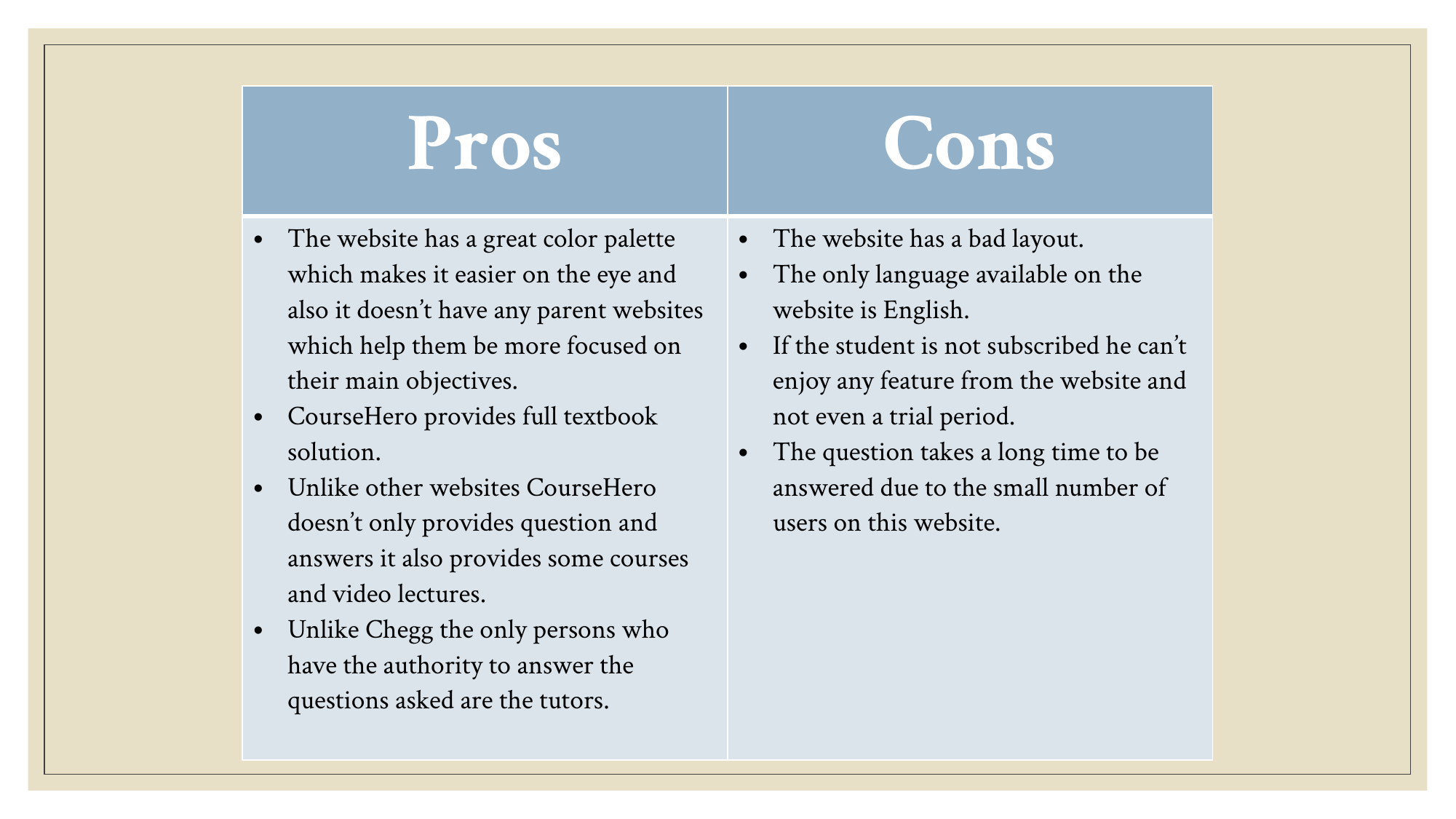

| Pros | Cons |
| --- | --- |
| The website has a great color palette which makes it easier on the eye and also it doesn’t have any parent websites which help them be more focused on their main objectives. CourseHero provides full textbook solution. Unlike other websites CourseHero doesn’t only provides question and answers it also provides some courses and video lectures. Unlike Chegg the only persons who have the authority to answer the questions asked are the tutors. | The website has a bad layout. The only language available on the website is English. If the student is not subscribed he can’t enjoy any feature from the website and not even a trial period. The question takes a long time to be answered due to the small number of users on this website. |